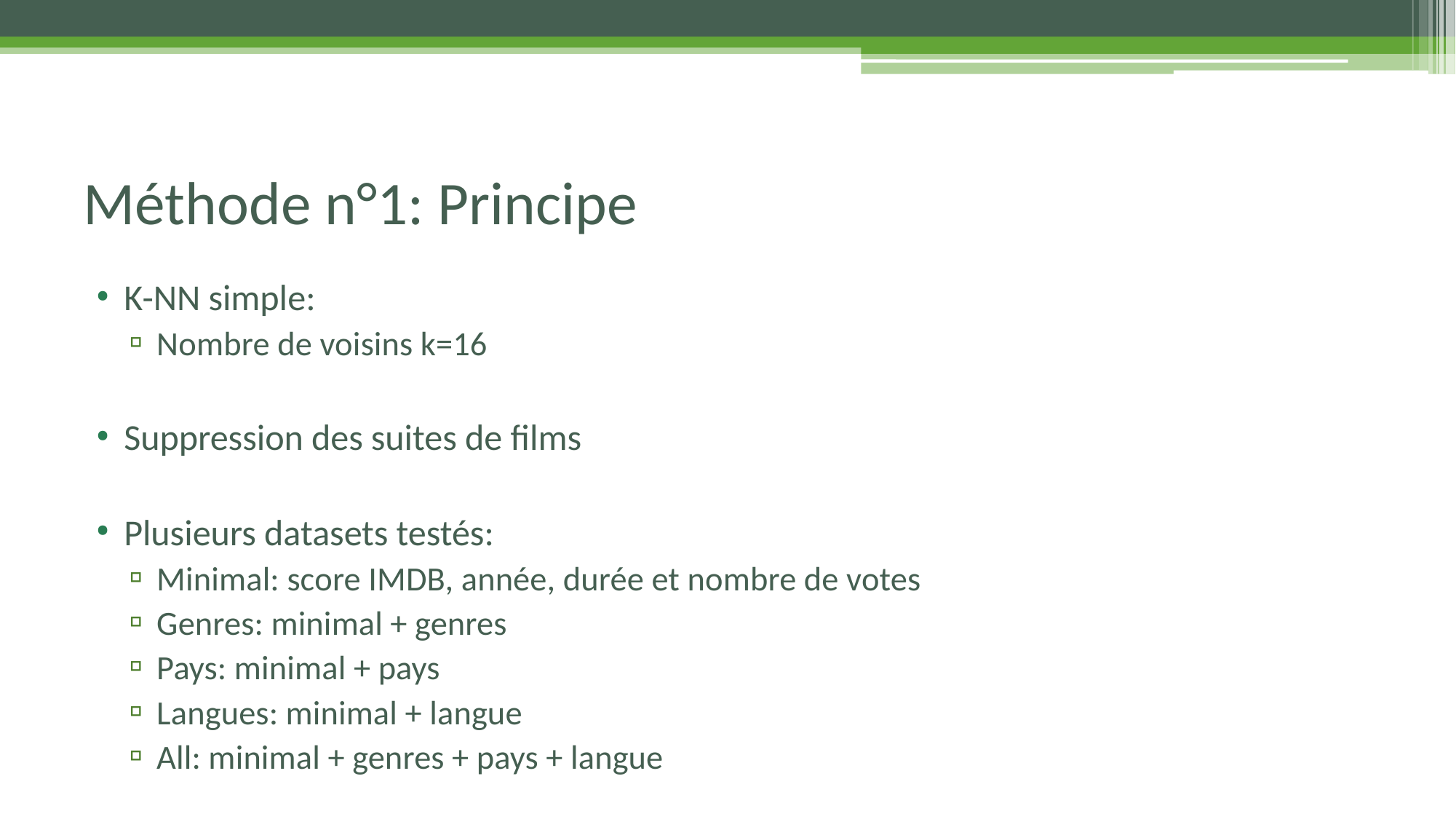

# Méthode n°1: Principe
K-NN simple:
Nombre de voisins k=16

Suppression des suites de films

Plusieurs datasets testés:
Minimal: score IMDB, année, durée et nombre de votes
Genres: minimal + genres
Pays: minimal + pays
Langues: minimal + langue
All: minimal + genres + pays + langue